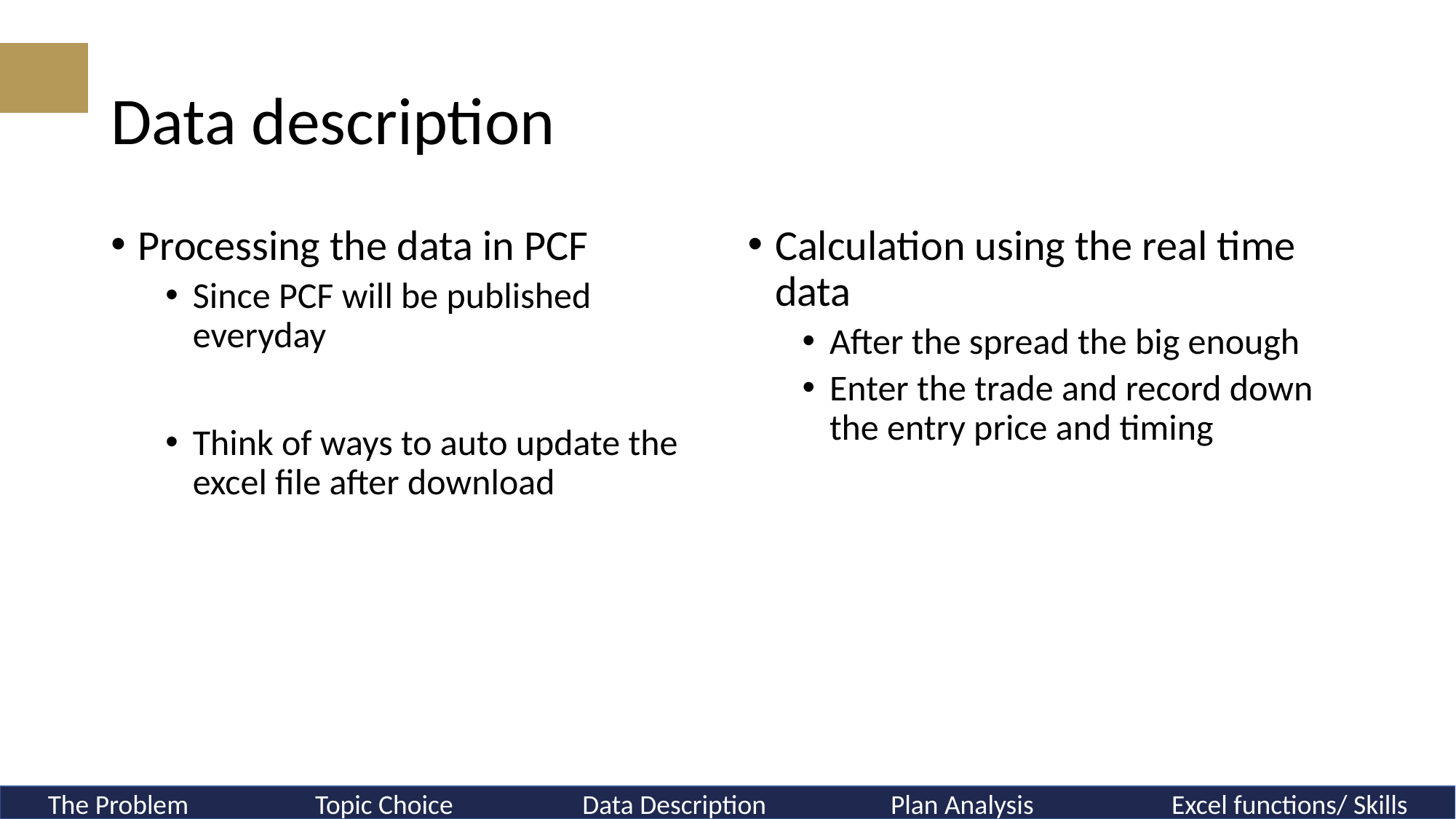

# Data description
Processing the data in PCF
Since PCF will be published everyday

Think of ways to auto update the excel file after download

Calculation using the real time data
After the spread the big enough
Enter the trade and record down the entry price and timing